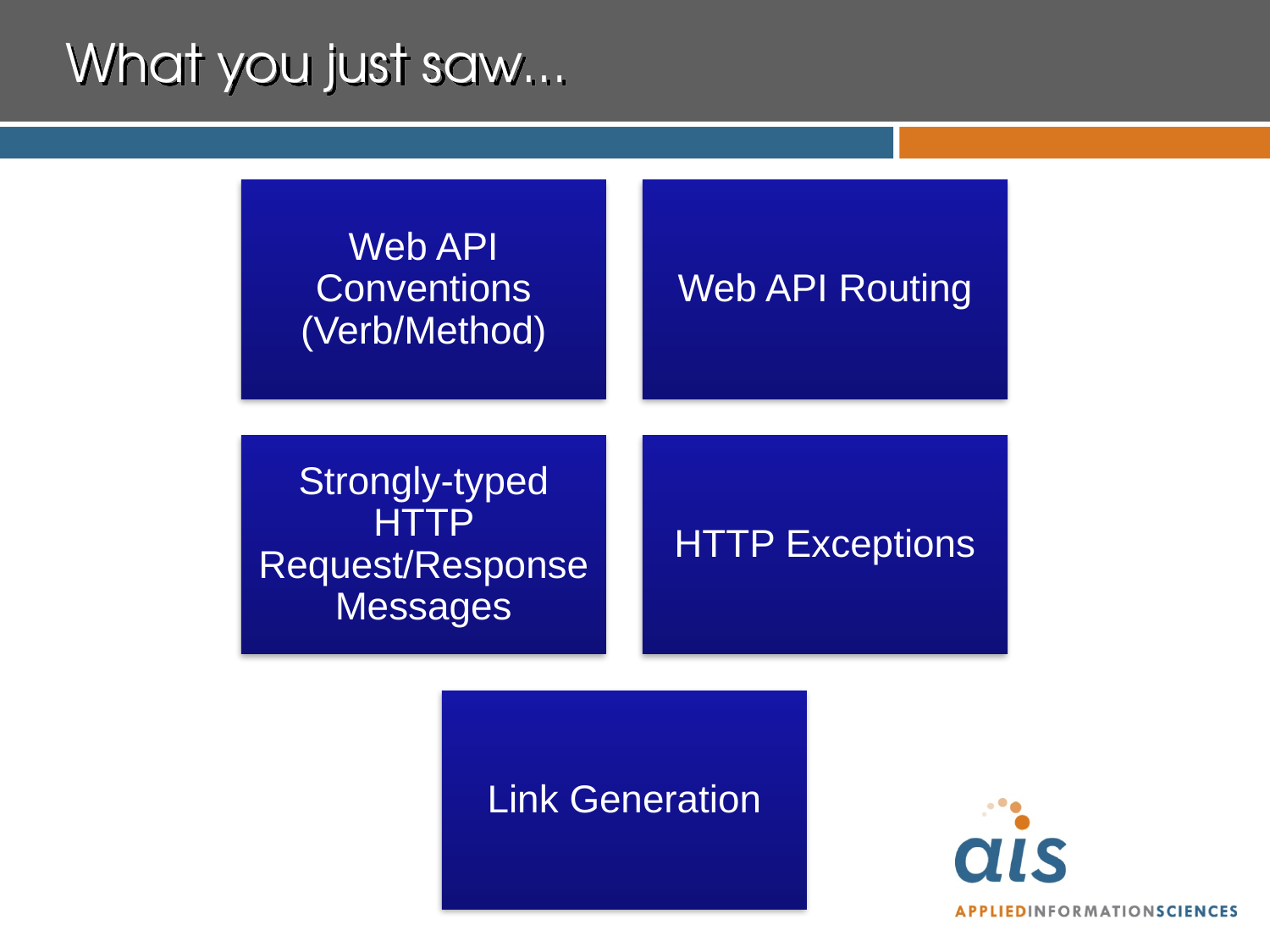

# What you just saw…
Web API Conventions (Verb/Method)
Web API Routing
Strongly-typed HTTP Request/Response Messages
HTTP Exceptions
Link Generation